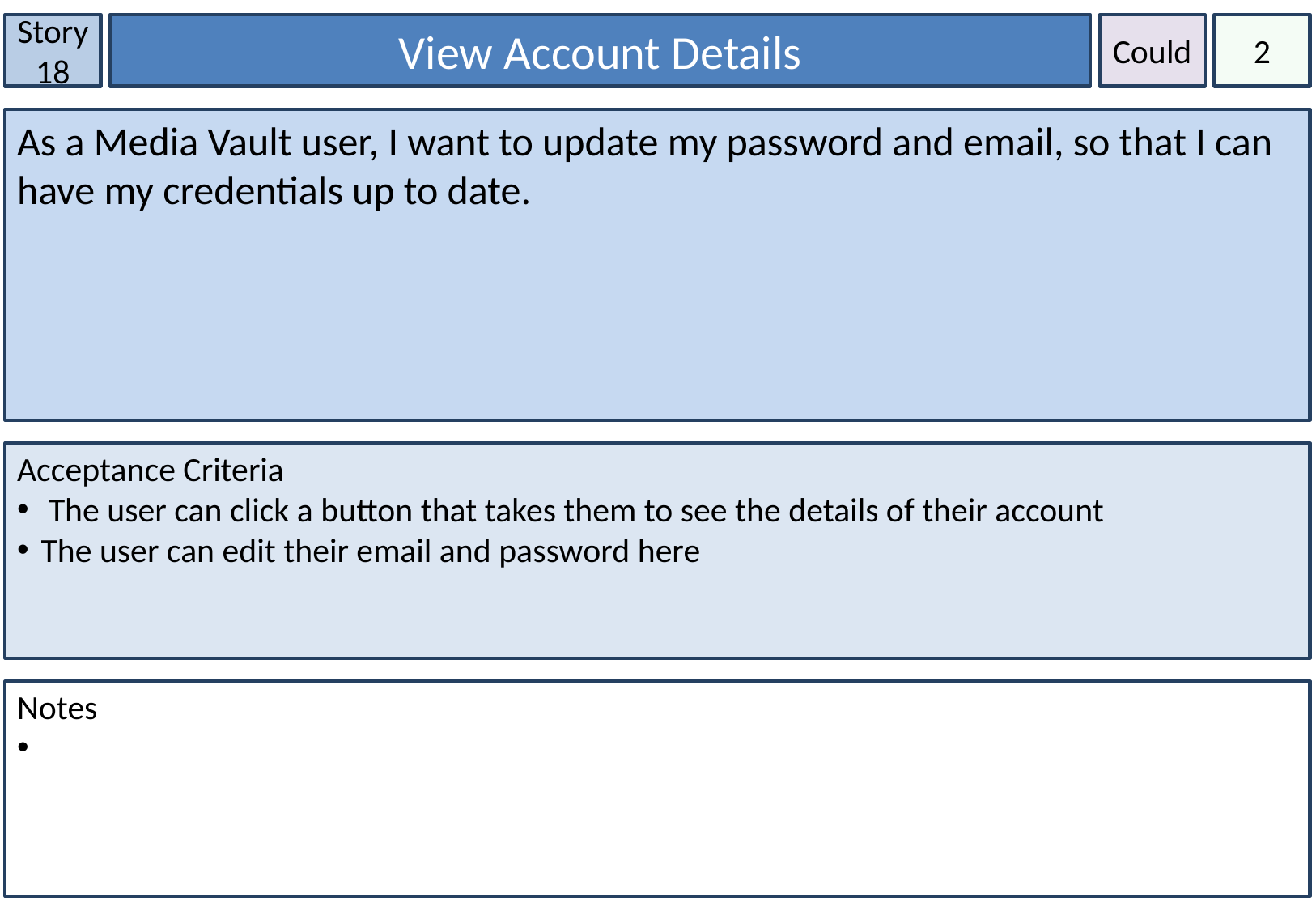

Story 18
View Account Details
Could
2
As a Media Vault user, I want to update my password and email, so that I can have my credentials up to date.
Acceptance Criteria
 The user can click a button that takes them to see the details of their account
The user can edit their email and password here
Notes